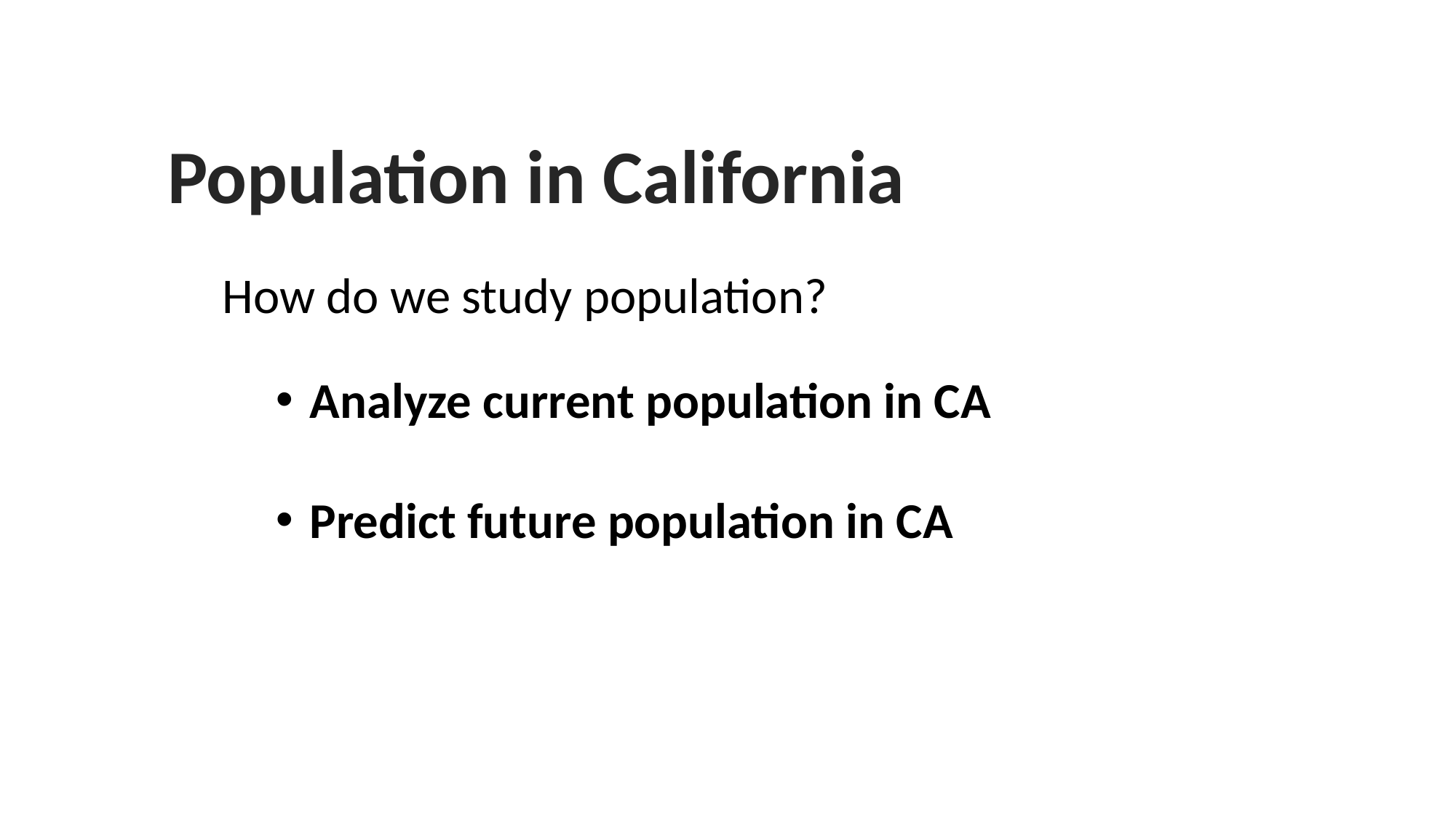

Population in California

How do we study population?

Analyze current population in CA

Predict future population in CA